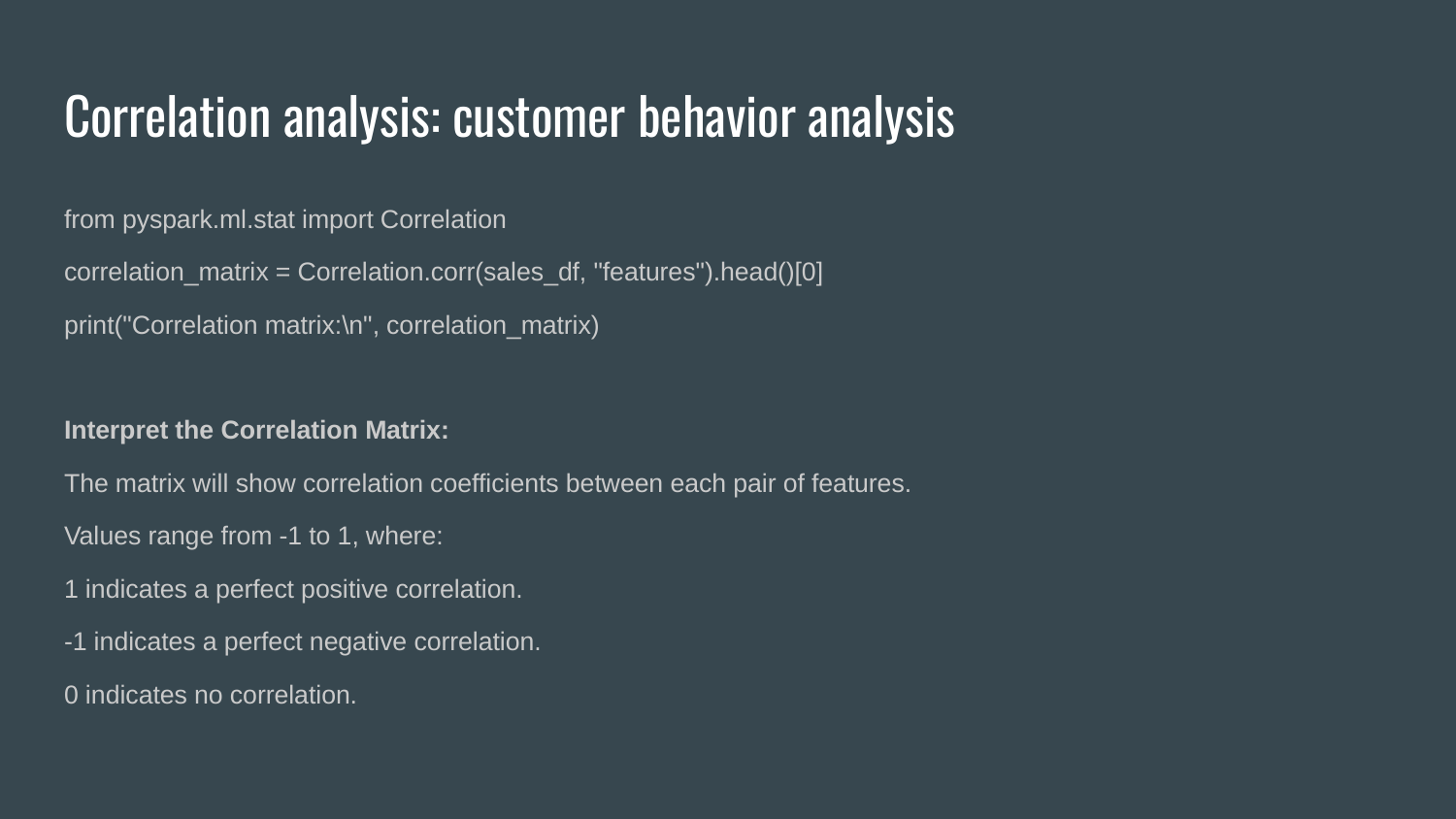

# Correlation analysis: customer behavior analysis
from pyspark.ml.stat import Correlation
correlation_matrix = Correlation.corr(sales_df, "features").head()[0]
print("Correlation matrix:\n", correlation_matrix)

Interpret the Correlation Matrix:
The matrix will show correlation coefficients between each pair of features.
Values range from -1 to 1, where:
1 indicates a perfect positive correlation.
-1 indicates a perfect negative correlation.
0 indicates no correlation.